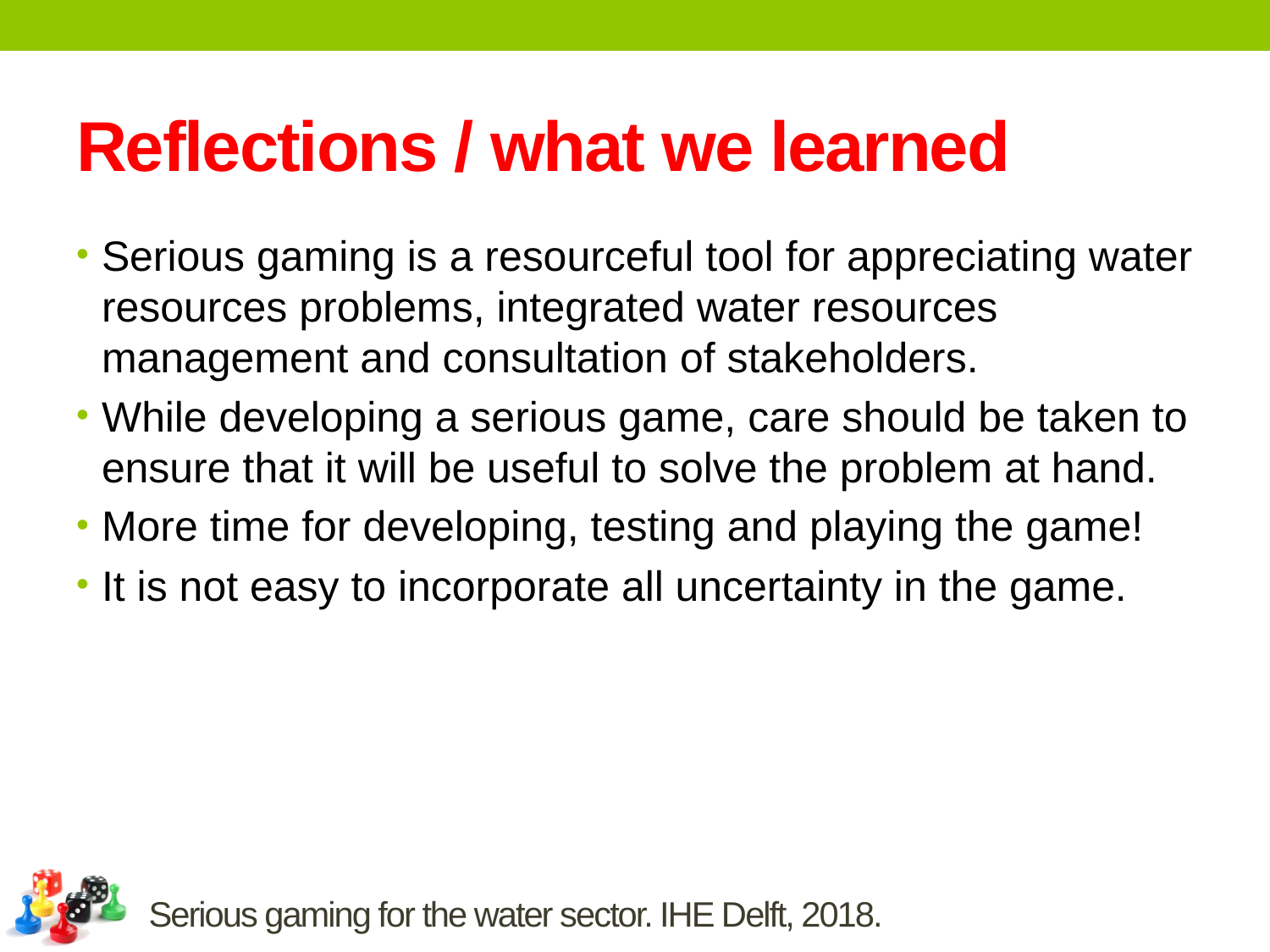

# Reflections / what we learned
Serious gaming is a resourceful tool for appreciating water resources problems, integrated water resources management and consultation of stakeholders.
While developing a serious game, care should be taken to ensure that it will be useful to solve the problem at hand.
More time for developing, testing and playing the game!
It is not easy to incorporate all uncertainty in the game.